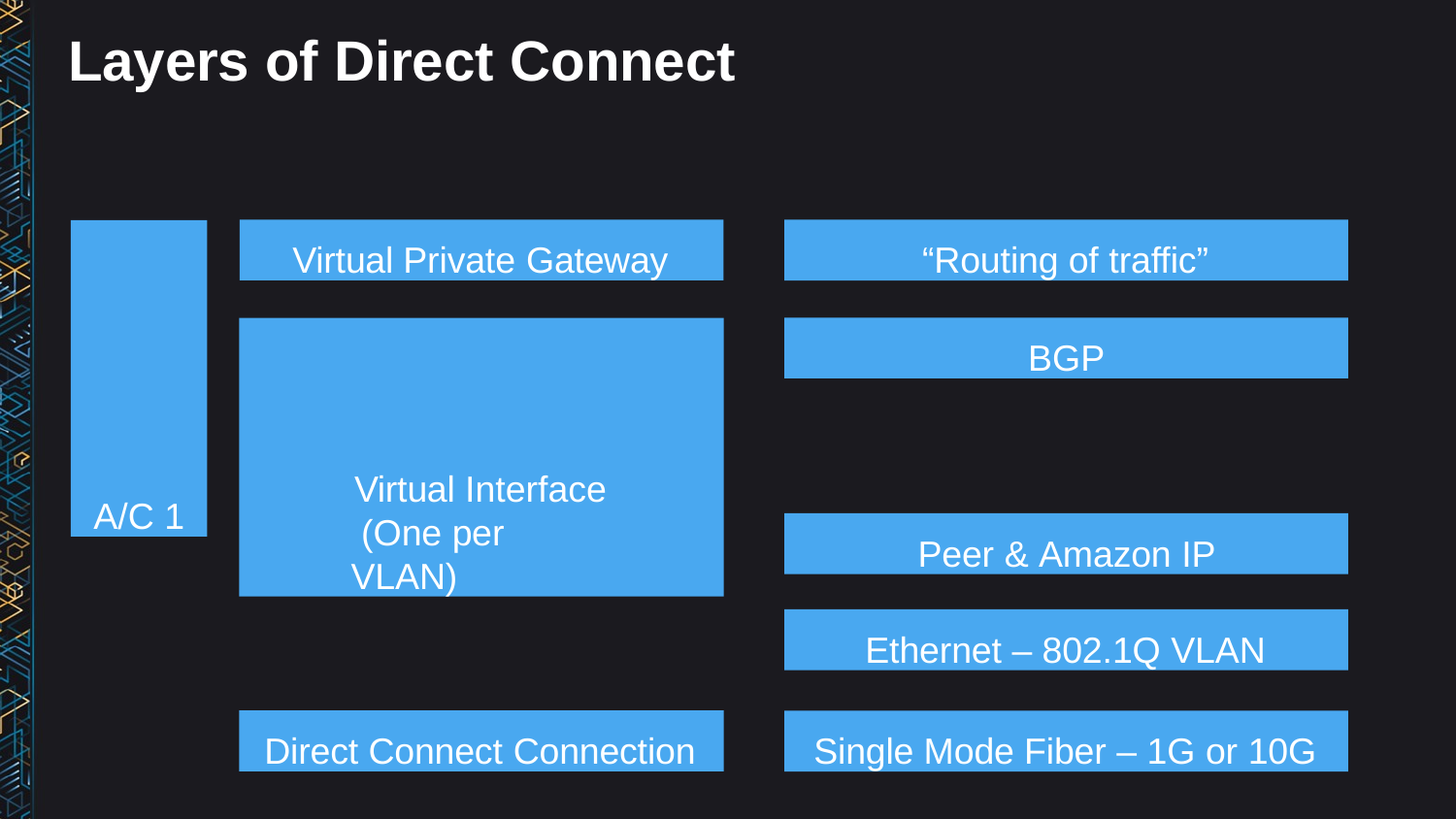

# Layers of Direct Connect
Virtual Private Gateway
“Routing of traffic”

A/C 1

Virtual Interface  (One per VLAN)
BGP
Peer & Amazon IP
Ethernet – 802.1Q VLAN
Direct Connect Connection
Single Mode Fiber – 1G or 10G